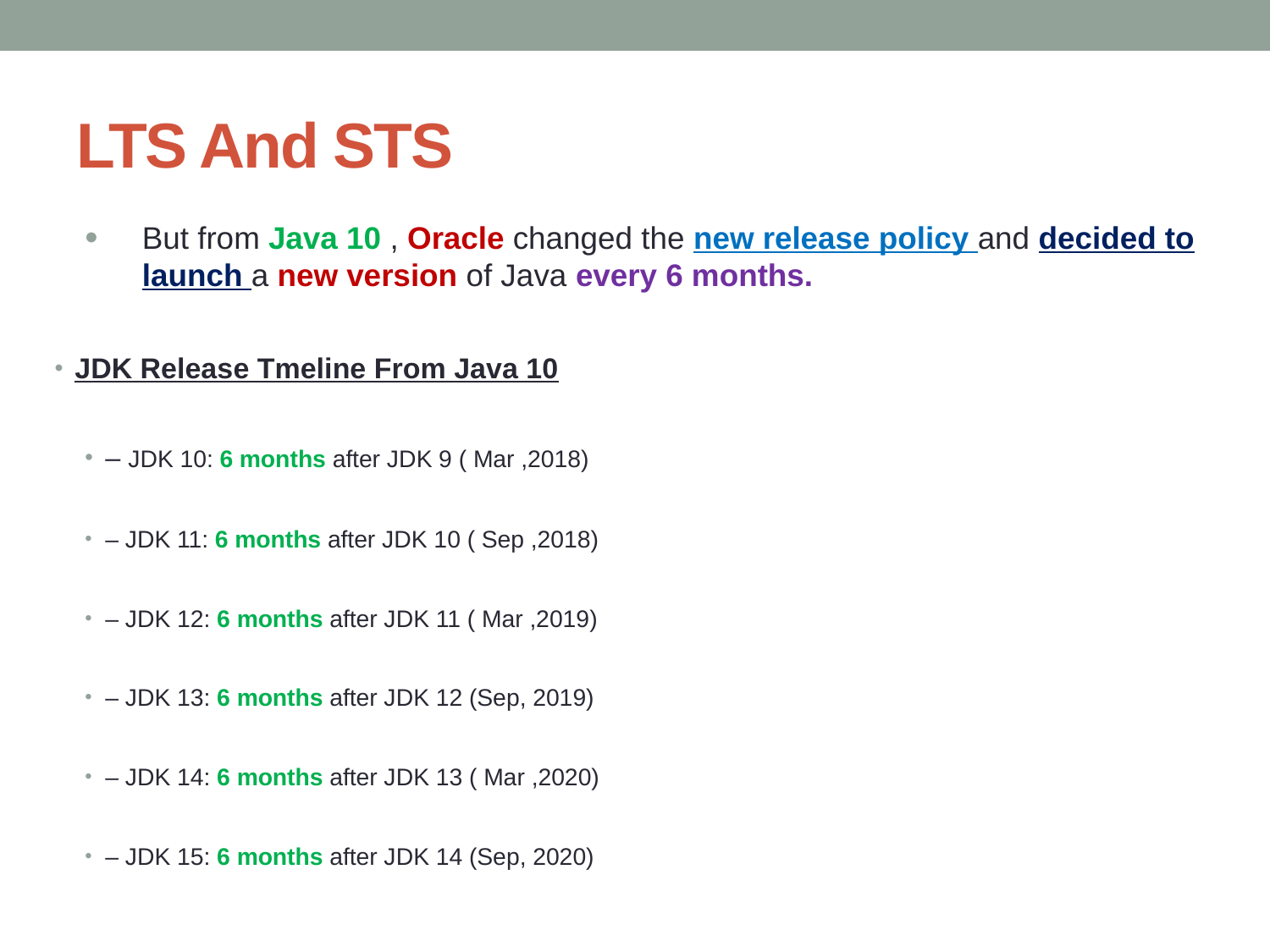

# LTS And STS
But from Java 10 , Oracle changed the new release policy and decided to launch a new version of Java every 6 months.

JDK Release Tmeline From Java 10

– JDK 10: 6 months after JDK 9 ( Mar ,2018)

– JDK 11: 6 months after JDK 10 ( Sep ,2018)

– JDK 12: 6 months after JDK 11 ( Mar ,2019)

– JDK 13: 6 months after JDK 12 (Sep, 2019)

– JDK 14: 6 months after JDK 13 ( Mar ,2020)

– JDK 15: 6 months after JDK 14 (Sep, 2020)